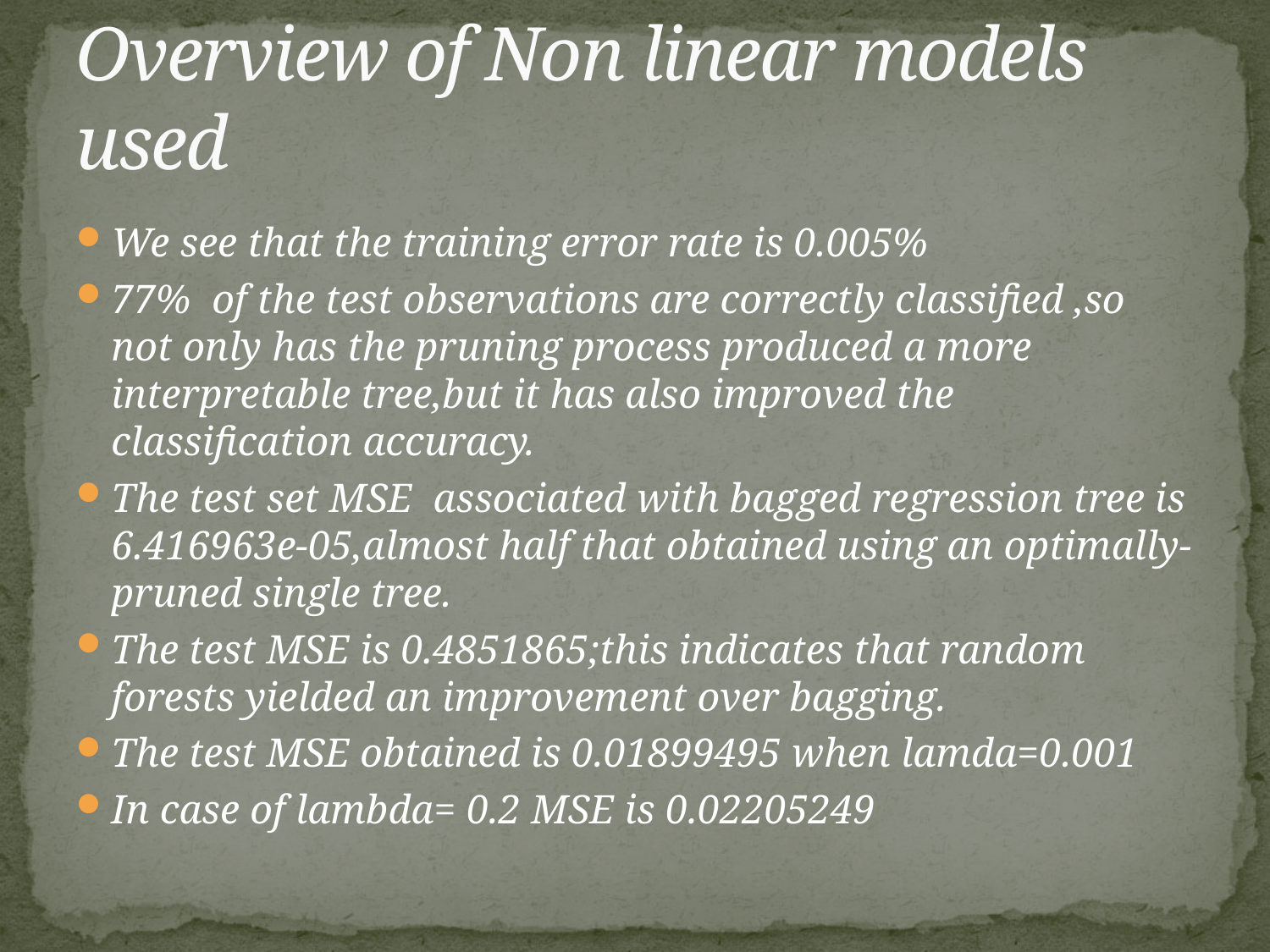

# Overview of Non linear models used
We see that the training error rate is 0.005%
77%  of the test observations are correctly classified ,so not only has the pruning process produced a more interpretable tree,but it has also improved the classification accuracy.
The test set MSE  associated with bagged regression tree is 6.416963e-05,almost half that obtained using an optimally- pruned single tree.
The test MSE is 0.4851865;this indicates that random forests yielded an improvement over bagging.
The test MSE obtained is 0.01899495 when lamda=0.001
In case of lambda= 0.2 MSE is 0.02205249